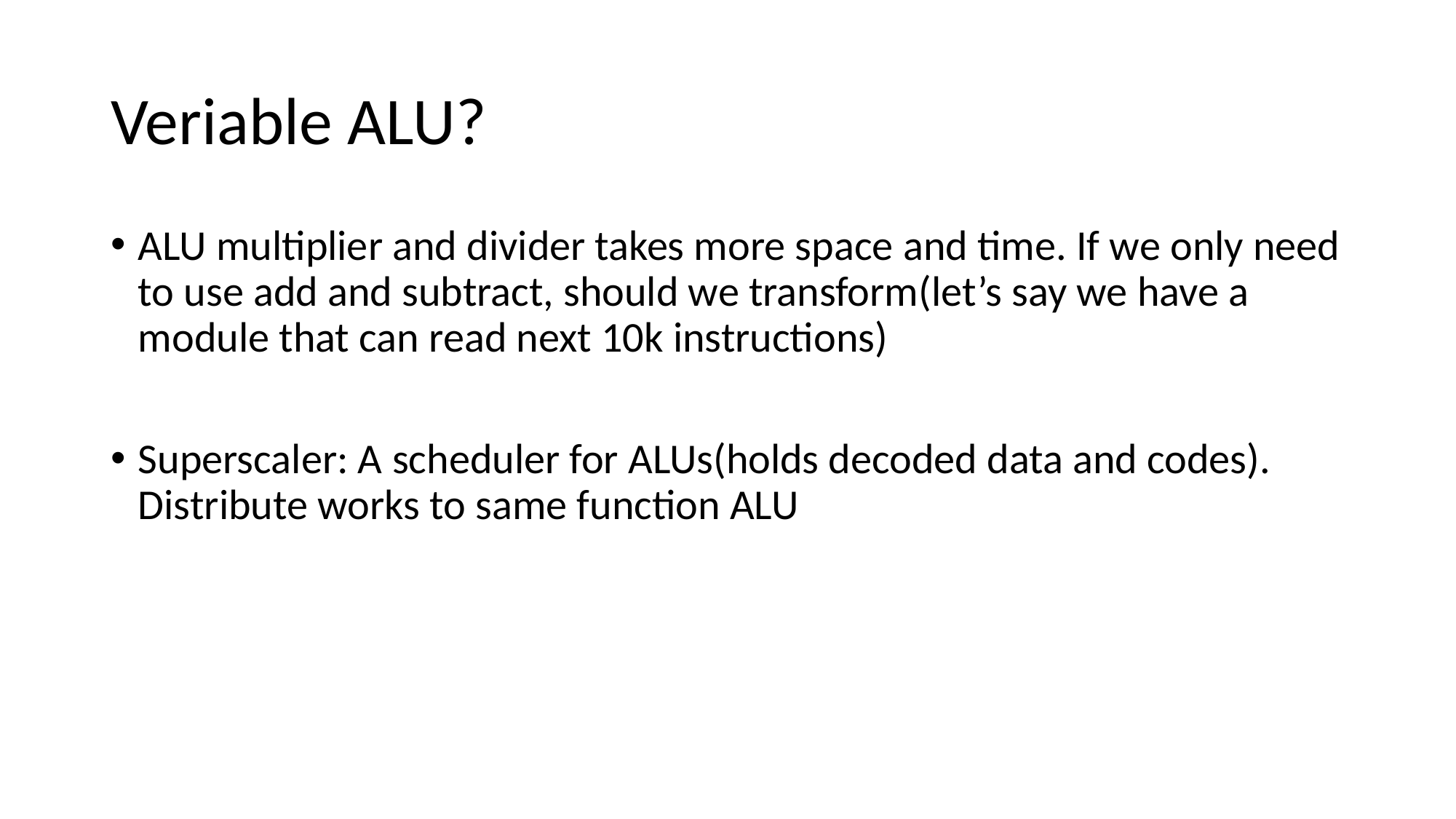

# Veriable ALU?
ALU multiplier and divider takes more space and time. If we only need to use add and subtract, should we transform(let’s say we have a module that can read next 10k instructions)

Superscaler: A scheduler for ALUs(holds decoded data and codes). Distribute works to same function ALU